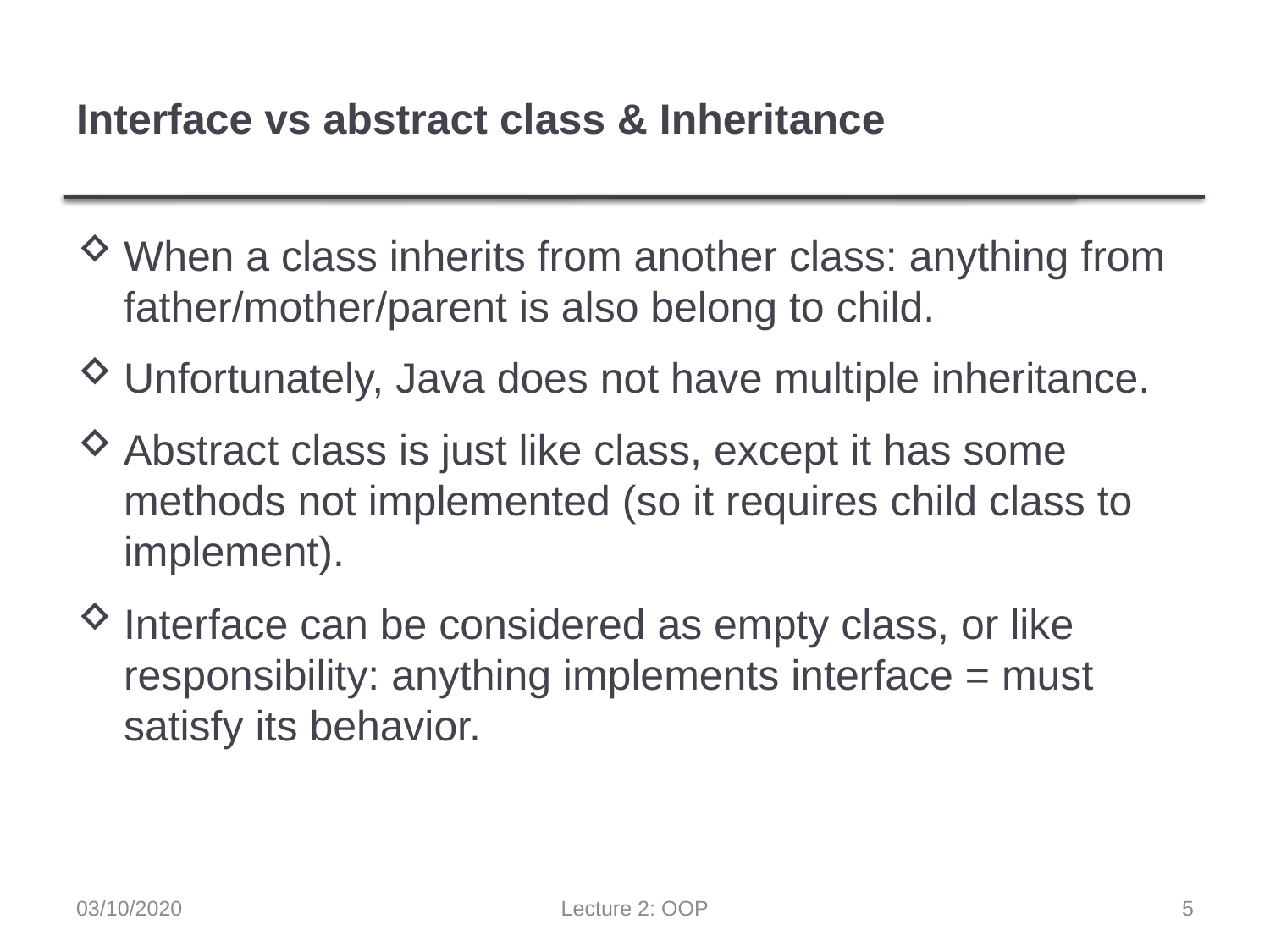

# Interface vs abstract class & Inheritance
When a class inherits from another class: anything from father/mother/parent is also belong to child.
Unfortunately, Java does not have multiple inheritance.
Abstract class is just like class, except it has some methods not implemented (so it requires child class to implement).
Interface can be considered as empty class, or like responsibility: anything implements interface = must satisfy its behavior.
03/10/2020
Lecture 2: OOP
5